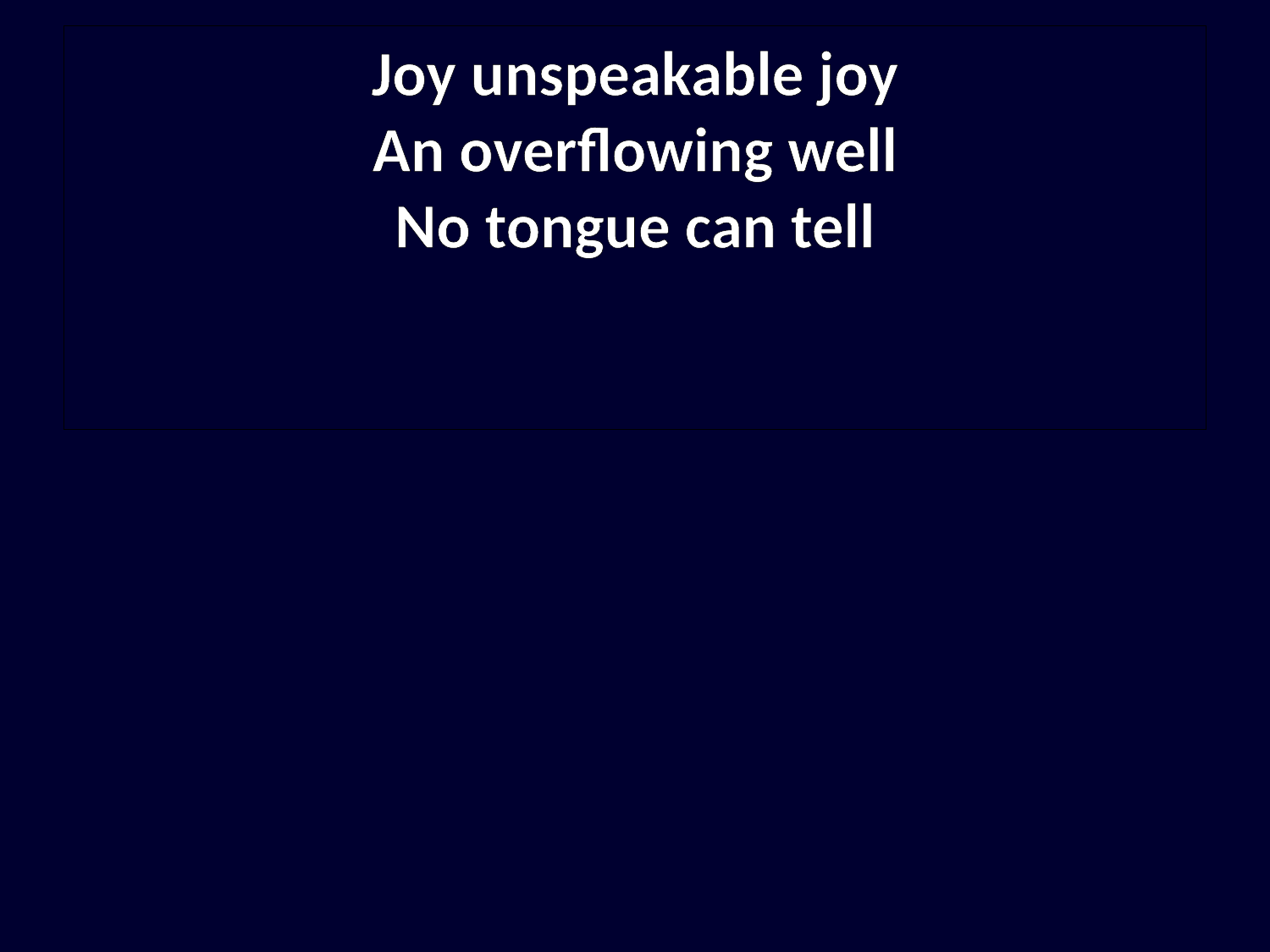

Joy unspeakable joy
An overflowing well
No tongue can tell